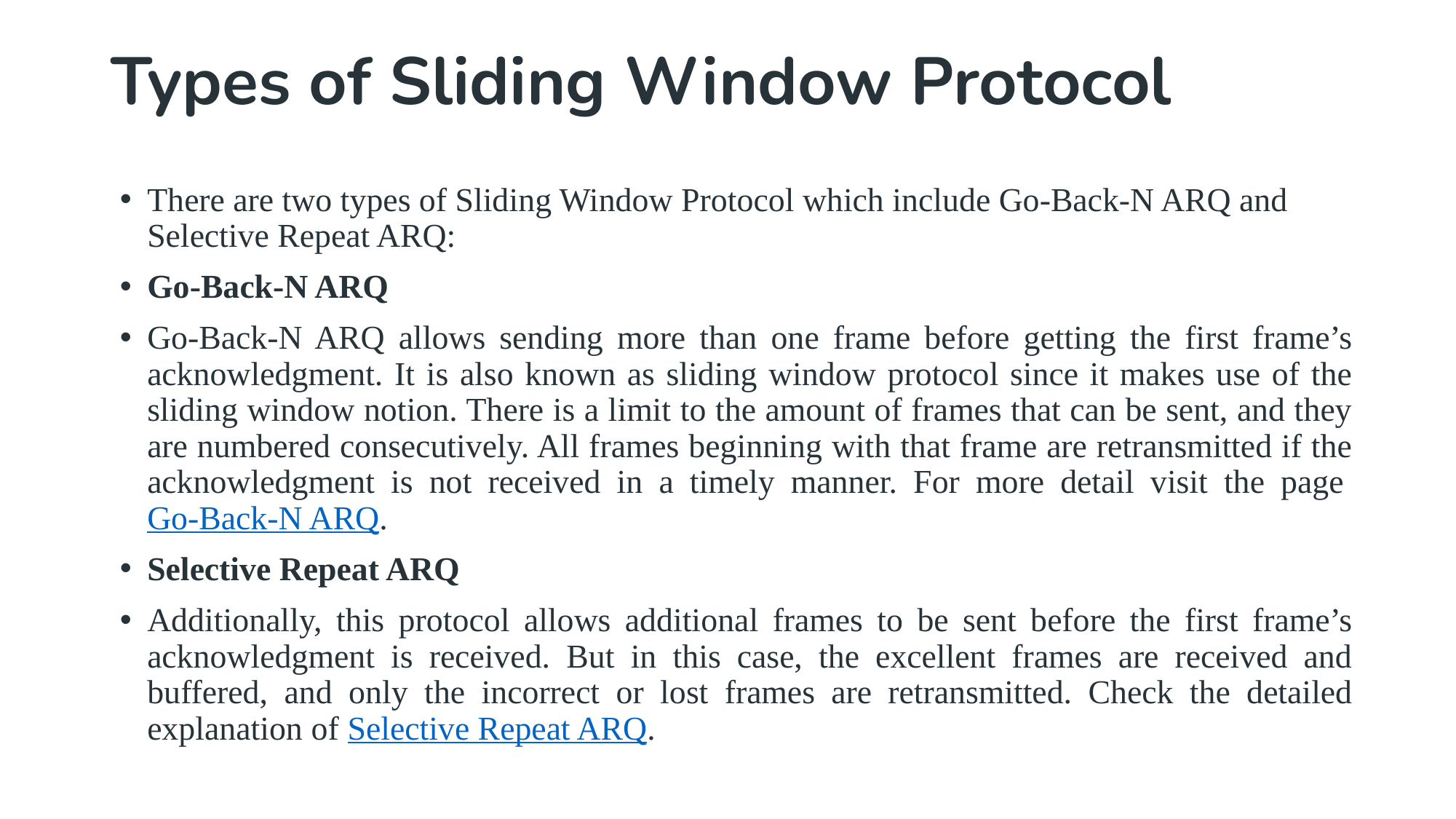

# Types of Sliding Window Protocol
There are two types of Sliding Window Protocol which include Go-Back-N ARQ and Selective Repeat ARQ:
Go-Back-N ARQ
Go-Back-N ARQ allows sending more than one frame before getting the first frame’s acknowledgment. It is also known as sliding window protocol since it makes use of the sliding window notion. There is a limit to the amount of frames that can be sent, and they are numbered consecutively. All frames beginning with that frame are retransmitted if the acknowledgment is not received in a timely manner. For more detail visit the page Go-Back-N ARQ.
Selective Repeat ARQ
Additionally, this protocol allows additional frames to be sent before the first frame’s acknowledgment is received. But in this case, the excellent frames are received and buffered, and only the incorrect or lost frames are retransmitted. Check the detailed explanation of Selective Repeat ARQ.